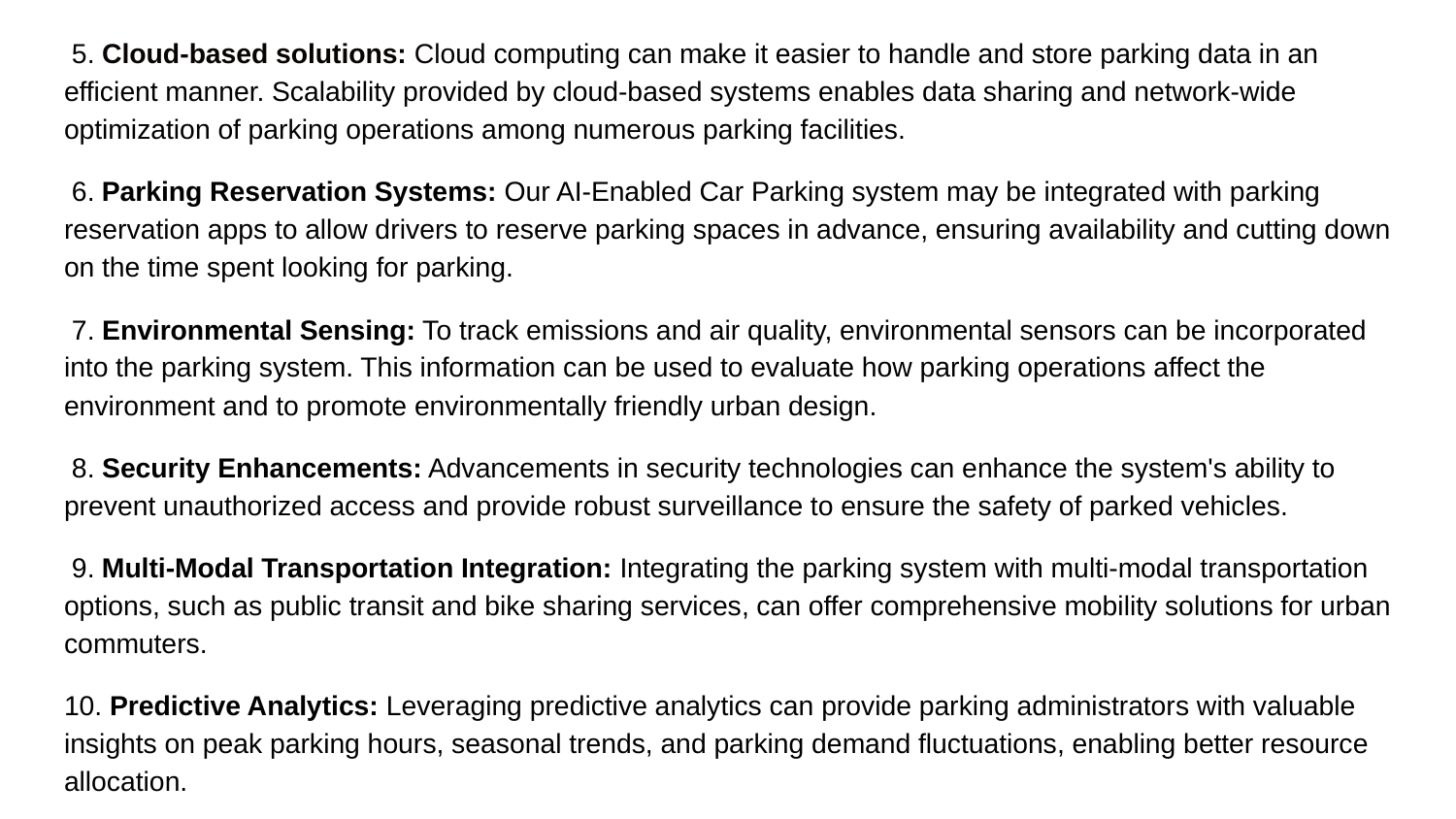

5. Cloud-based solutions: Cloud computing can make it easier to handle and store parking data in an efficient manner. Scalability provided by cloud-based systems enables data sharing and network-wide optimization of parking operations among numerous parking facilities.
 6. Parking Reservation Systems: Our AI-Enabled Car Parking system may be integrated with parking reservation apps to allow drivers to reserve parking spaces in advance, ensuring availability and cutting down on the time spent looking for parking.
 7. Environmental Sensing: To track emissions and air quality, environmental sensors can be incorporated into the parking system. This information can be used to evaluate how parking operations affect the environment and to promote environmentally friendly urban design.
 8. Security Enhancements: Advancements in security technologies can enhance the system's ability to prevent unauthorized access and provide robust surveillance to ensure the safety of parked vehicles.
 9. Multi-Modal Transportation Integration: Integrating the parking system with multi-modal transportation options, such as public transit and bike sharing services, can offer comprehensive mobility solutions for urban commuters.
10. Predictive Analytics: Leveraging predictive analytics can provide parking administrators with valuable insights on peak parking hours, seasonal trends, and parking demand fluctuations, enabling better resource allocation.